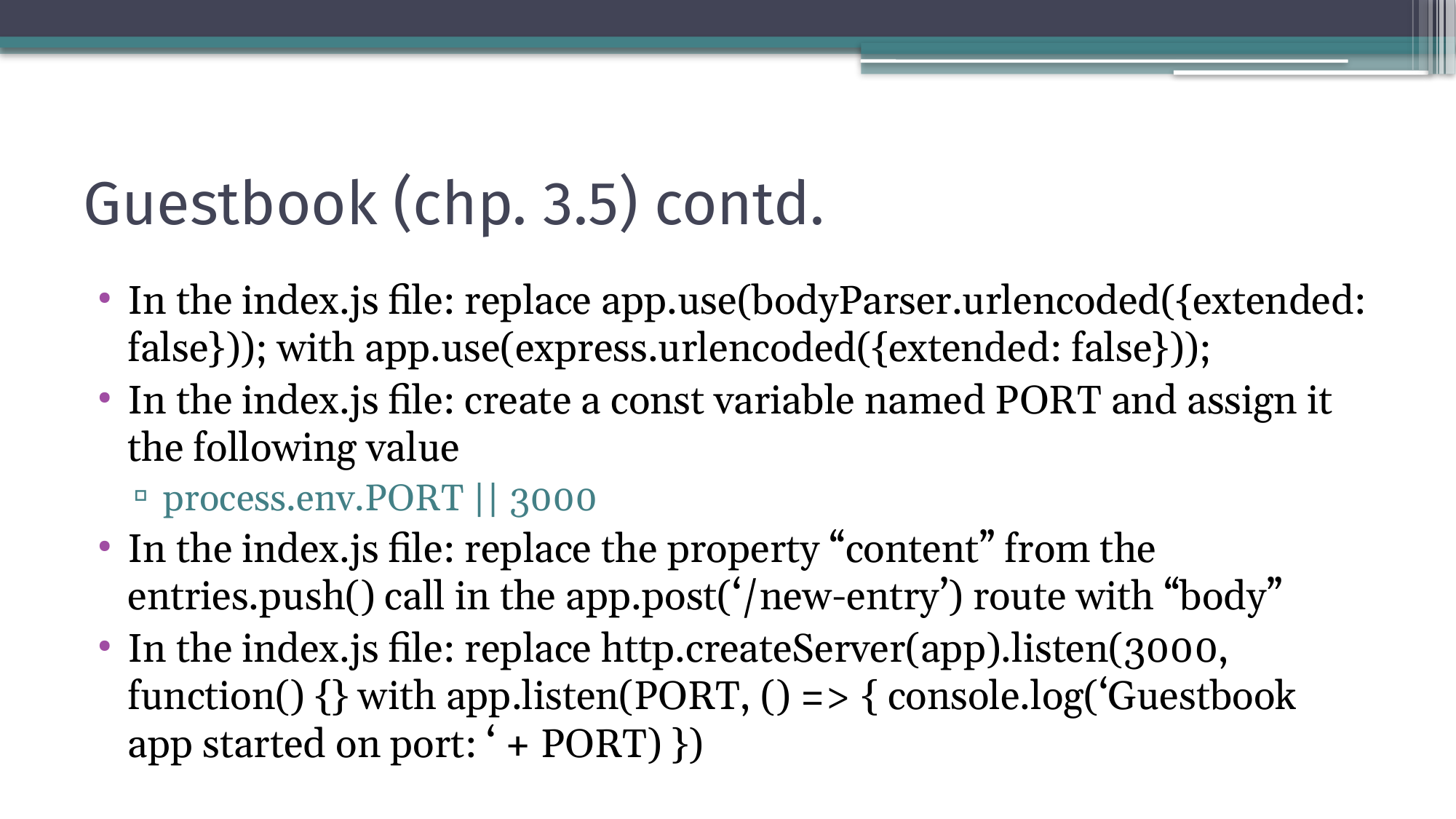

# Guestbook (chp. 3.5) contd.
In the index.js file: replace app.use(bodyParser.urlencoded({extended: false})); with app.use(express.urlencoded({extended: false}));
In the index.js file: create a const variable named PORT and assign it the following value
process.env.PORT || 3000
In the index.js file: replace the property “content” from the entries.push() call in the app.post(‘/new-entry’) route with “body”
In the index.js file: replace http.createServer(app).listen(3000, function() {} with app.listen(PORT, () => { console.log(‘Guestbook app started on port: ‘ + PORT) })